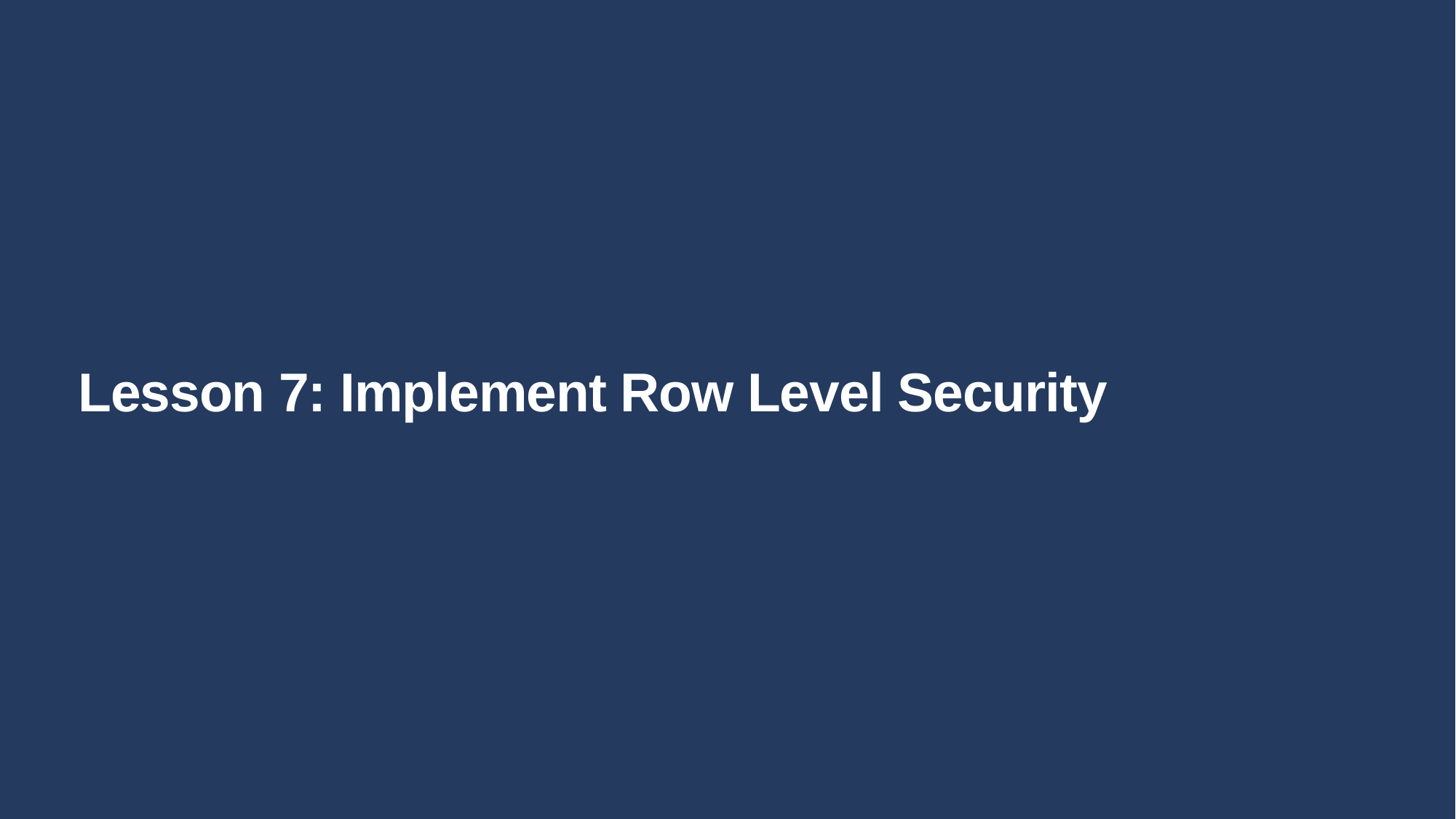

# Lesson 7: Implement Row Level Security